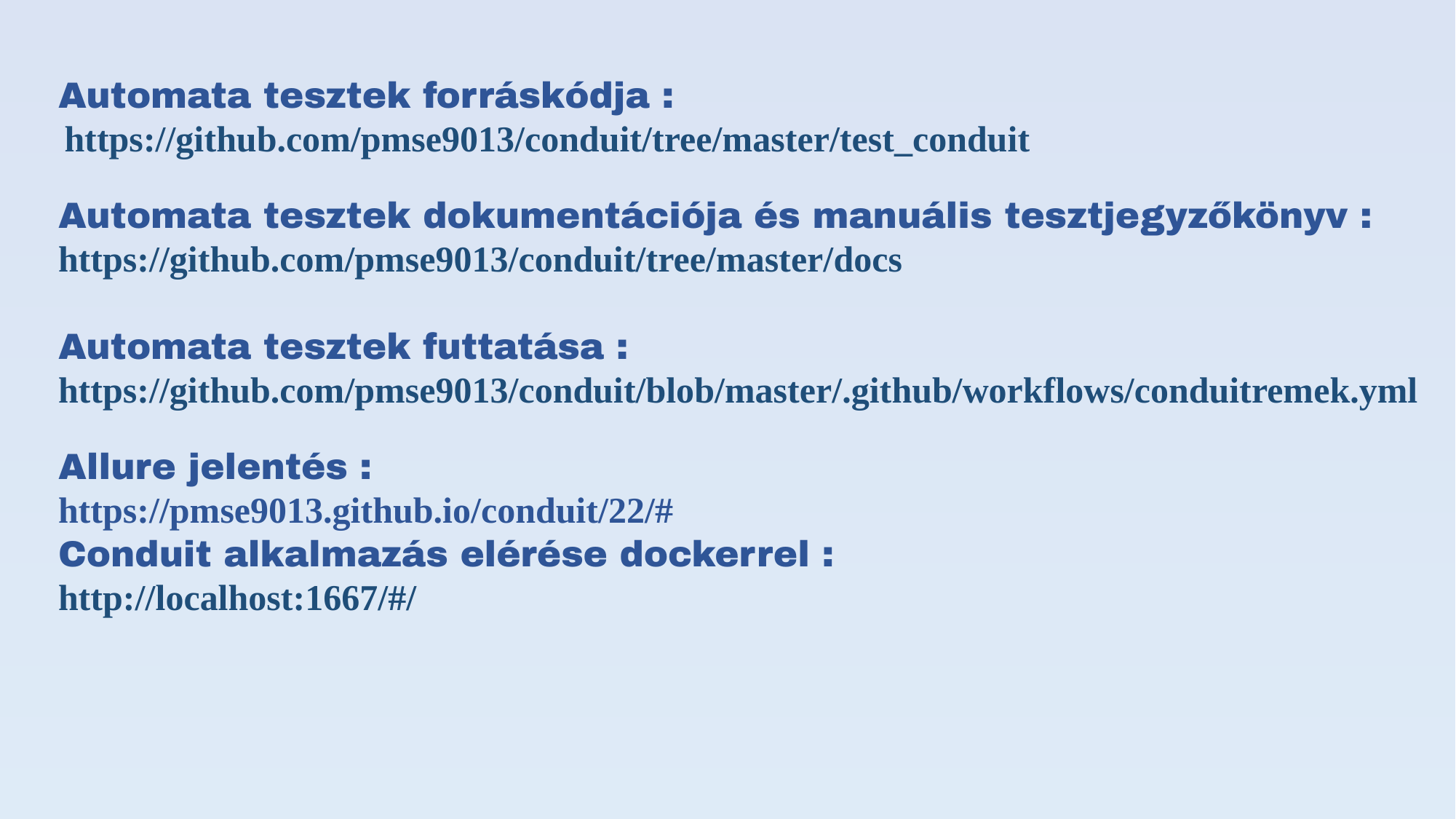

Automata tesztek forráskódja :
 https://github.com/pmse9013/conduit/tree/master/test_conduit

Automata tesztek dokumentációja és manuális tesztjegyzőkönyv : https://github.com/pmse9013/conduit/tree/master/docs

Automata tesztek futtatása :
https://github.com/pmse9013/conduit/blob/master/.github/workflows/conduitremek.yml

Allure jelentés :
https://pmse9013.github.io/conduit/22/#
Conduit alkalmazás elérése dockerrel :
http://localhost:1667/#/